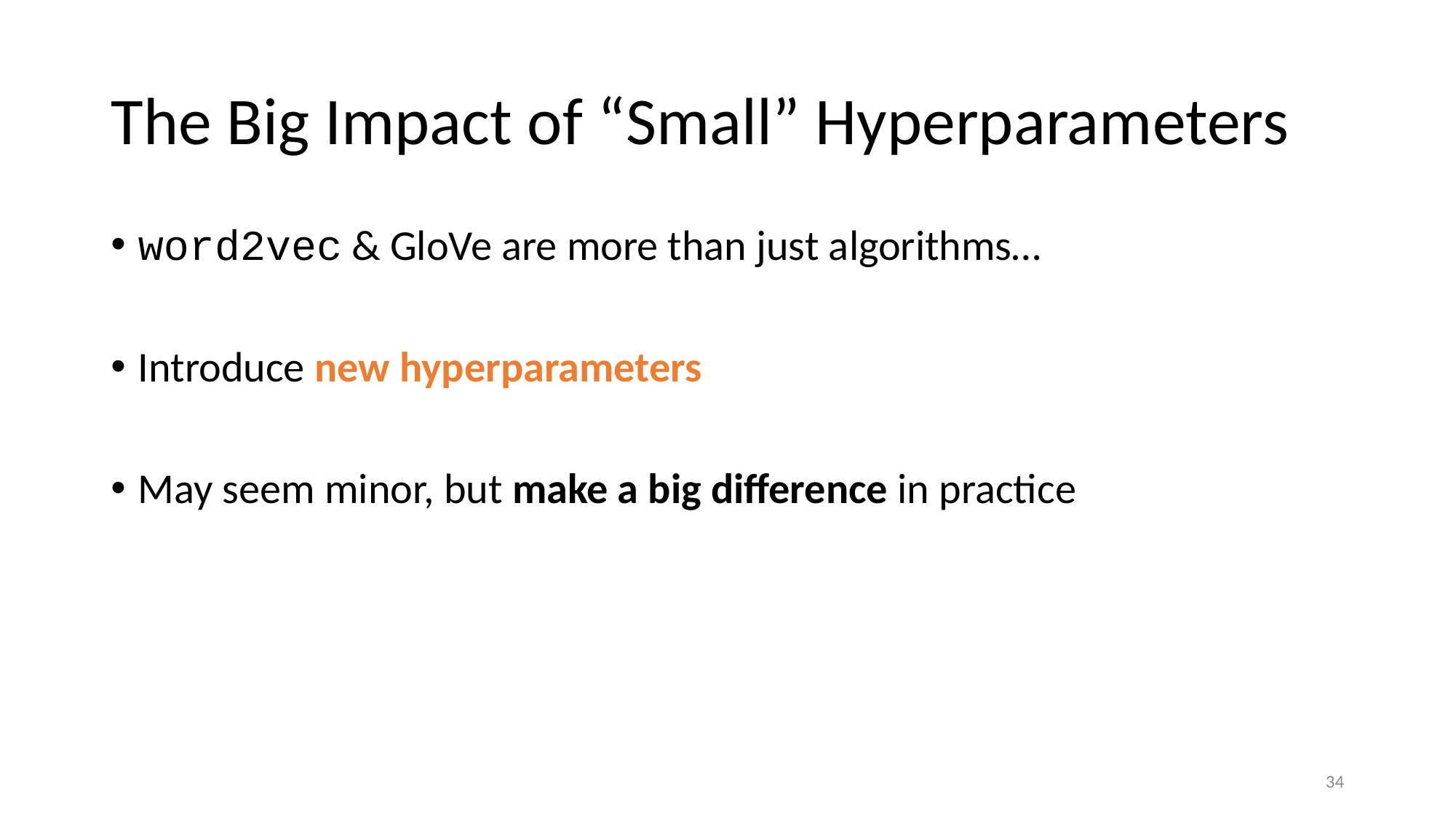

# The Big Impact of “Small” Hyperparameters
word2vec & GloVe are more than just algorithms…

Introduce new hyperparameters

May seem minor, but make a big difference in practice
34